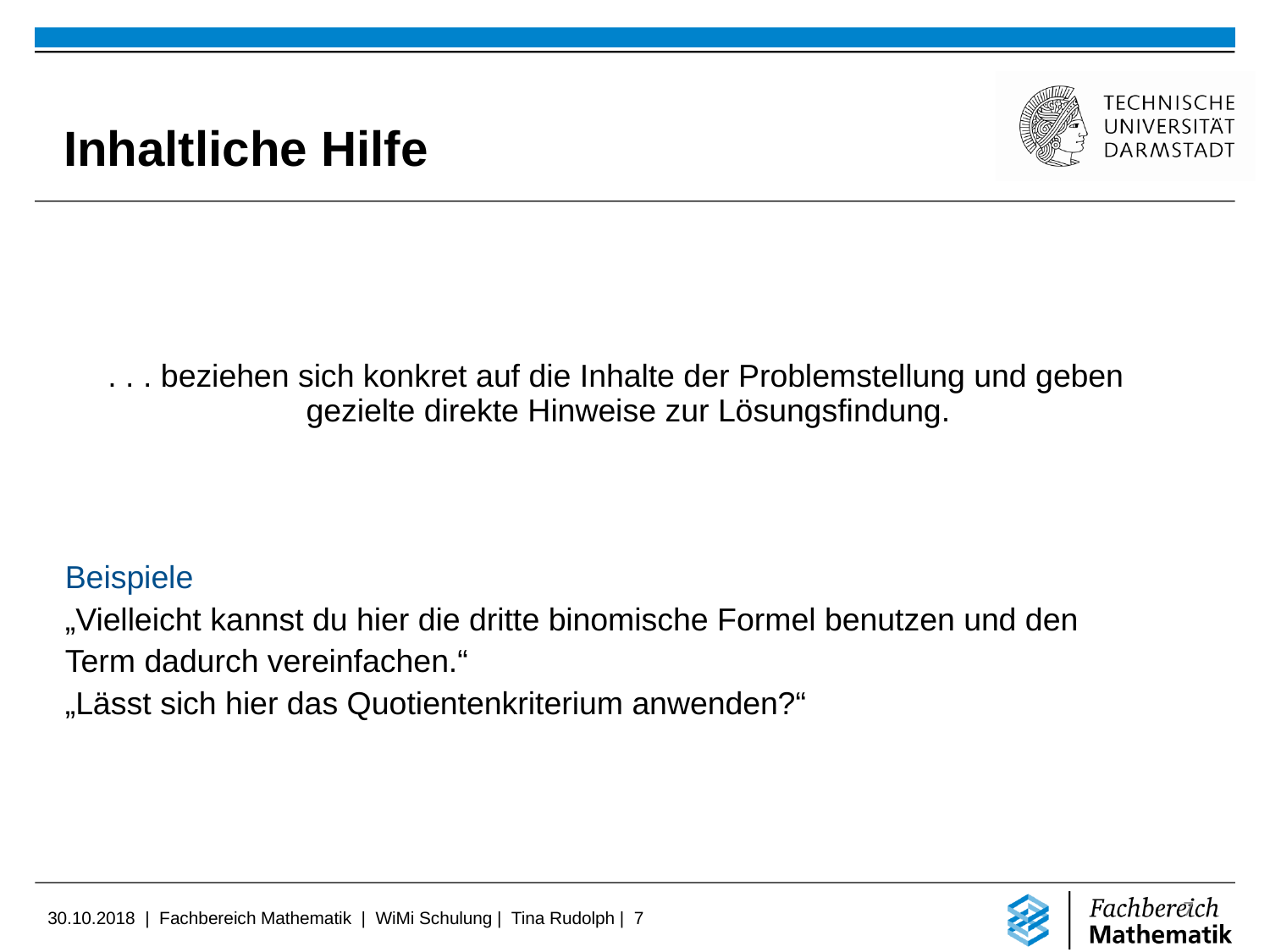

Inhaltliche Hilfe

. . . beziehen sich konkret auf die Inhalte der Problemstellung und geben gezielte direkte Hinweise zur Lösungsfindung.

Beispiele
„Vielleicht kannst du hier die dritte binomische Formel benutzen und den
Term dadurch vereinfachen.“
„Lässt sich hier das Quotientenkriterium anwenden?“
7